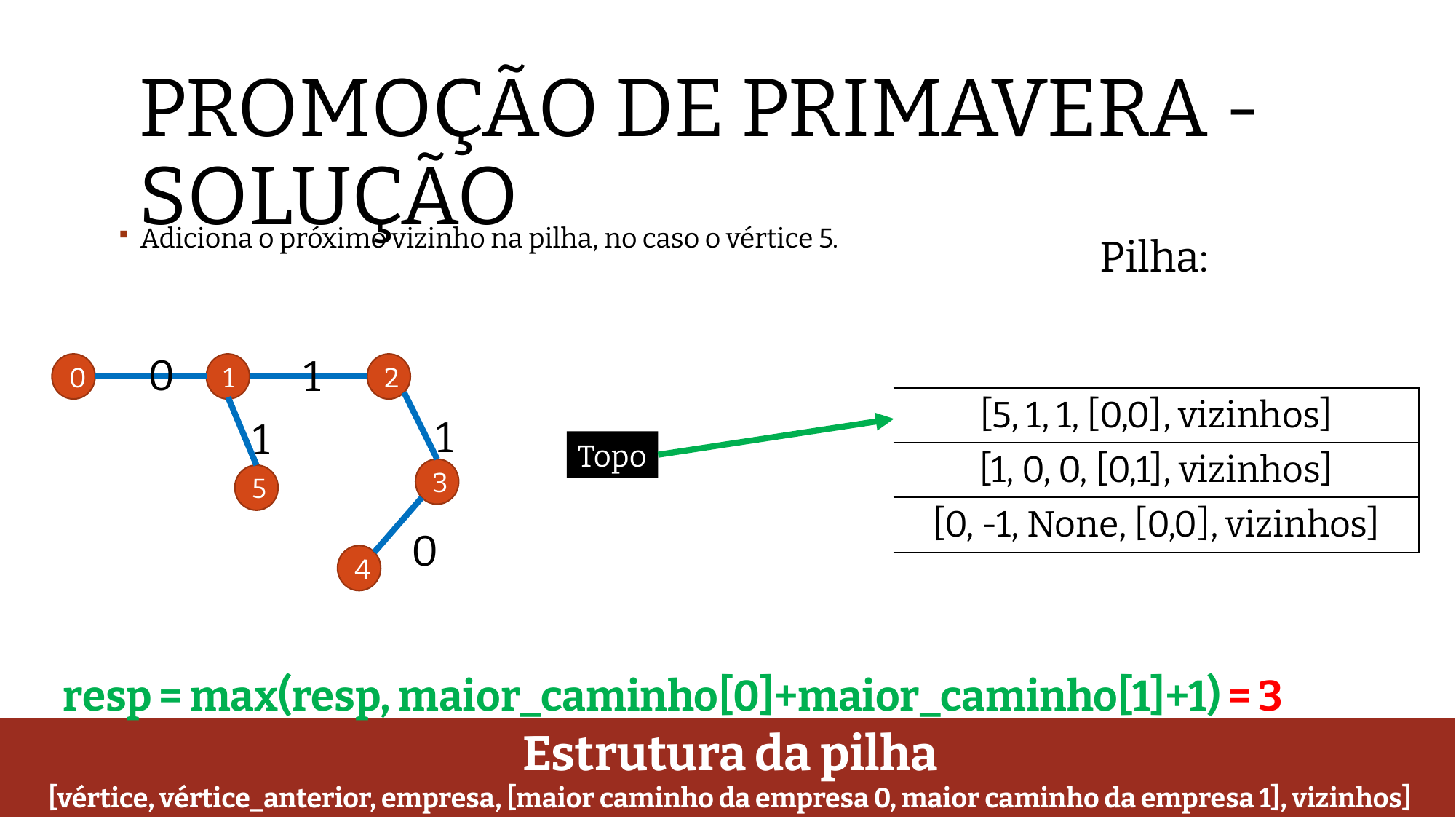

# Promoção de primavera - SOLUçÃO
Adiciona o próximo vizinho na pilha, no caso o vértice 5.

Pilha:
0
1
1
2
0
1
1
3
5
0
4
| [5, 1, 1, [0,0], vizinhos] |
| --- |
| [1, 0, 0, [0,1], vizinhos] |
| [0, -1, None, [0,0], vizinhos] |
Topo
resp = max(resp, maior_caminho[0]+maior_caminho[1]+1) = 3
Estrutura da pilha
[vértice, vértice_anterior, empresa, [maior caminho da empresa 0, maior caminho da empresa 1], vizinhos]